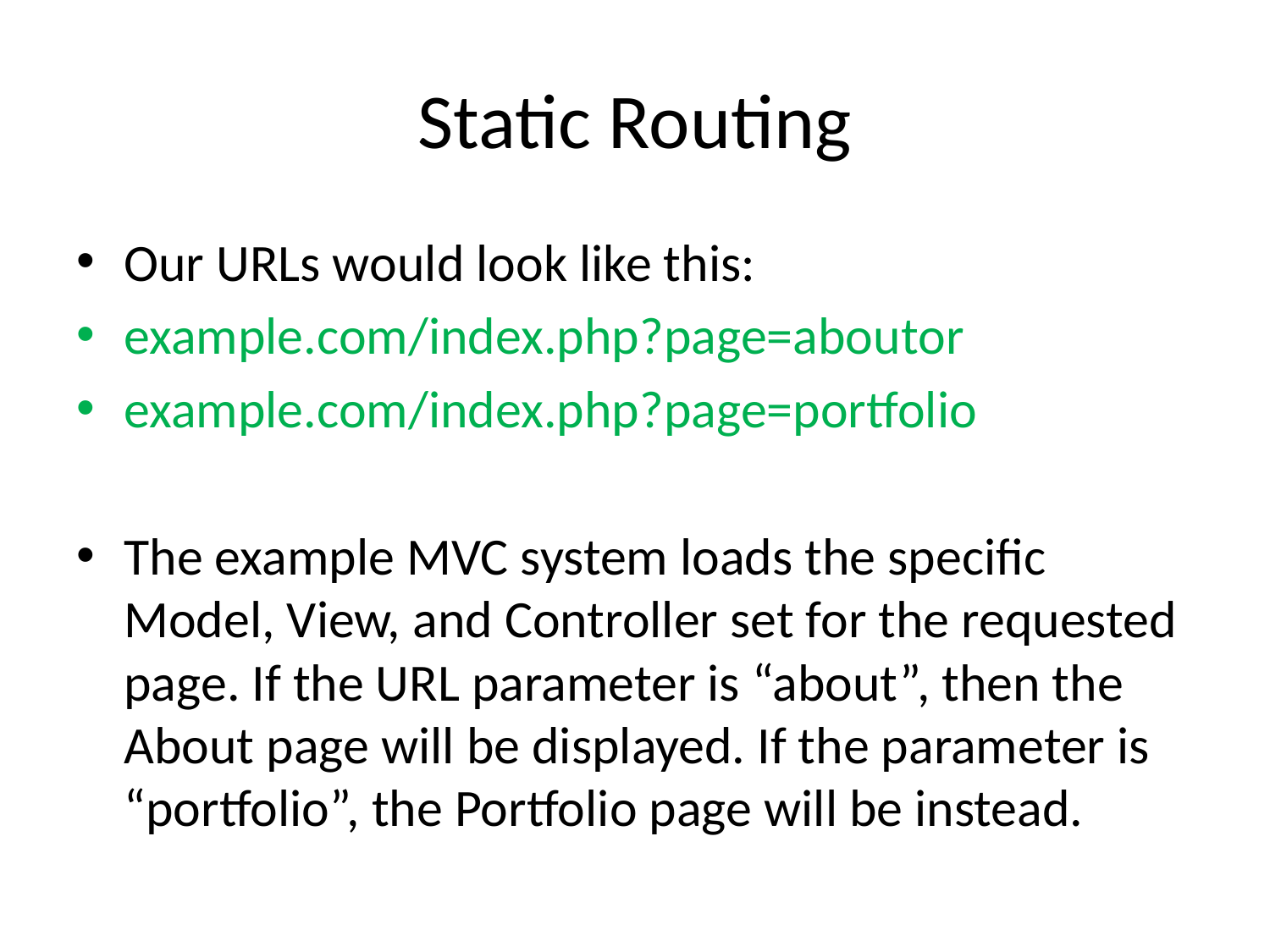

# Static Routing
Our URLs would look like this:
example.com/index.php?page=aboutor
example.com/index.php?page=portfolio

The example MVC system loads the specific Model, View, and Controller set for the requested page. If the URL parameter is “about”, then the About page will be displayed. If the parameter is “portfolio”, the Portfolio page will be instead.